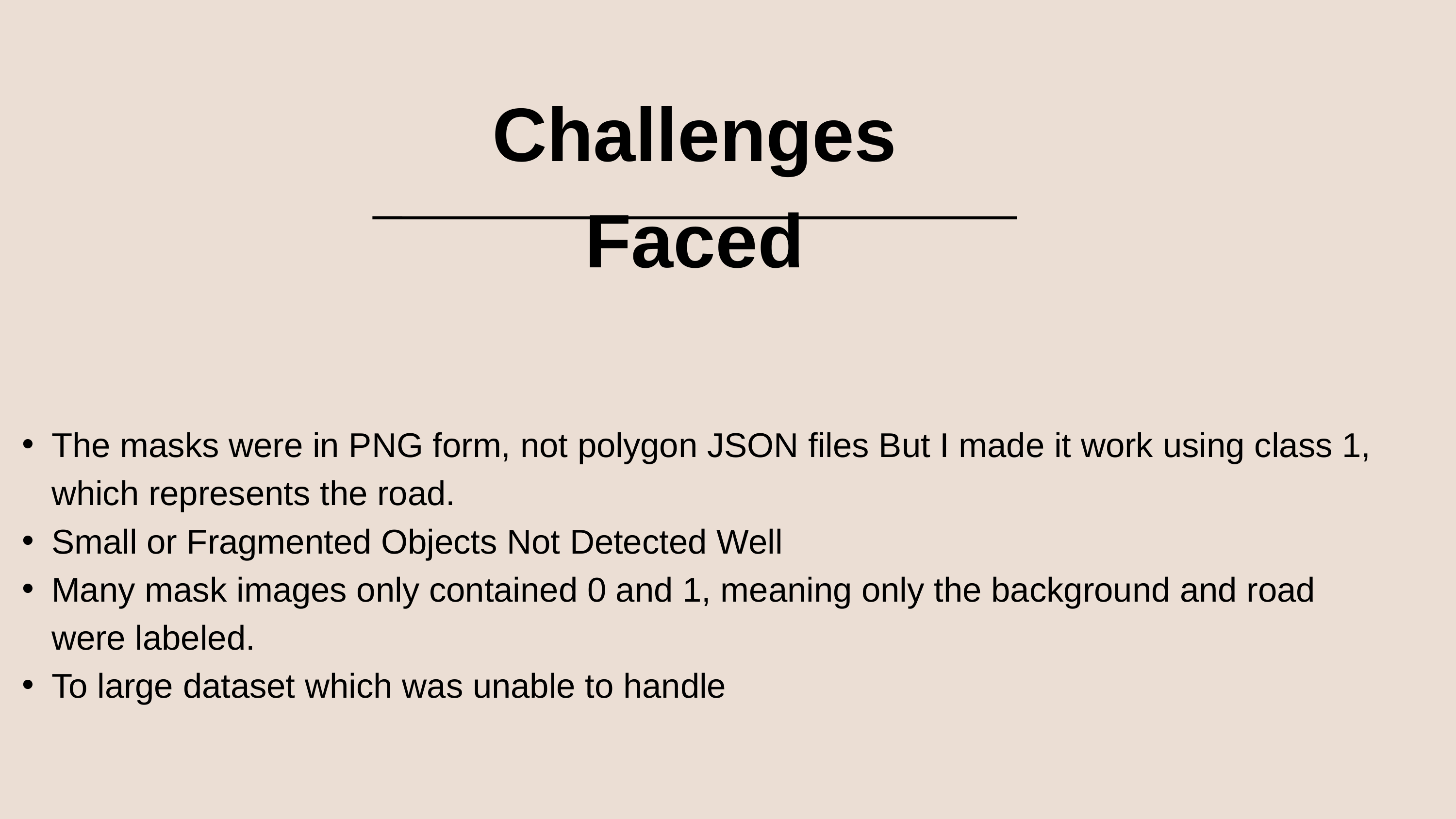

Challenges Faced

The masks were in PNG form, not polygon JSON files But I made it work using class 1, which represents the road.
Small or Fragmented Objects Not Detected Well
Many mask images only contained 0 and 1, meaning only the background and road were labeled.
To large dataset which was unable to handle